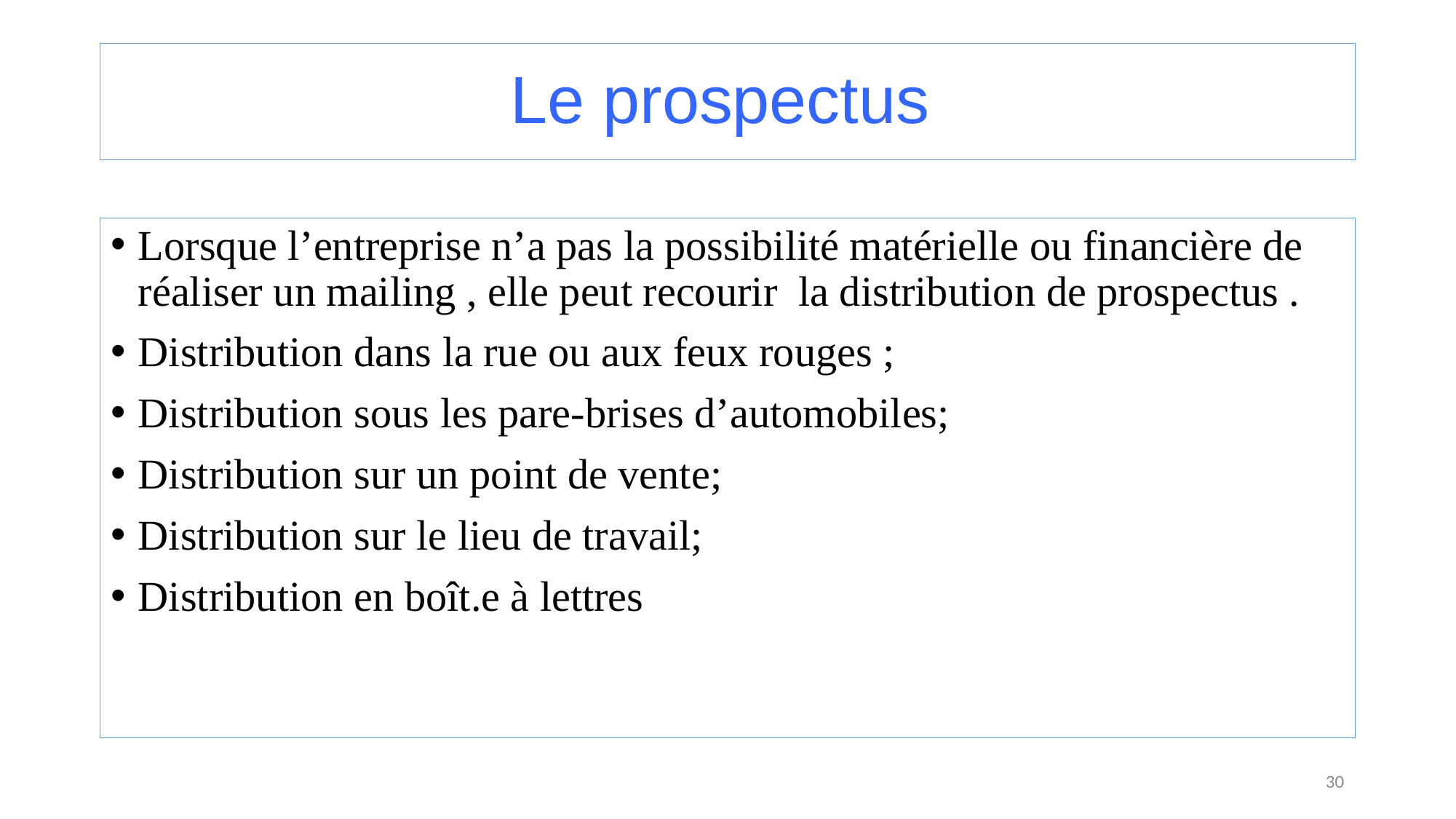

# Le prospectus
Lorsque l’entreprise n’a pas la possibilité matérielle ou financière de réaliser un mailing , elle peut recourir  la distribution de prospectus .
Distribution dans la rue ou aux feux rouges ;
Distribution sous les pare-brises d’automobiles;
Distribution sur un point de vente;
Distribution sur le lieu de travail;
Distribution en boît.e à lettres

30